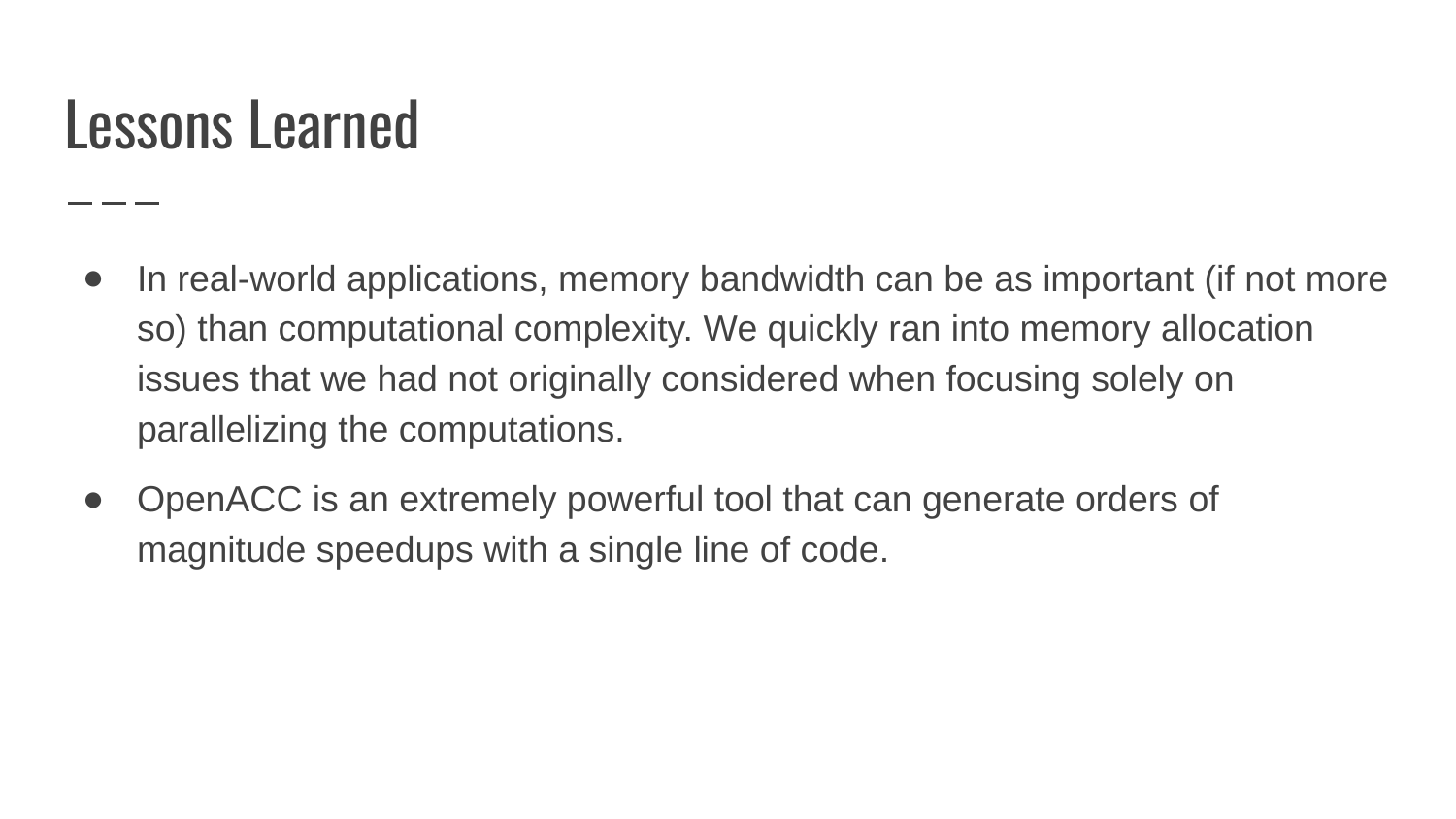

# Lessons Learned
In real-world applications, memory bandwidth can be as important (if not more so) than computational complexity. We quickly ran into memory allocation issues that we had not originally considered when focusing solely on parallelizing the computations.
OpenACC is an extremely powerful tool that can generate orders of magnitude speedups with a single line of code.